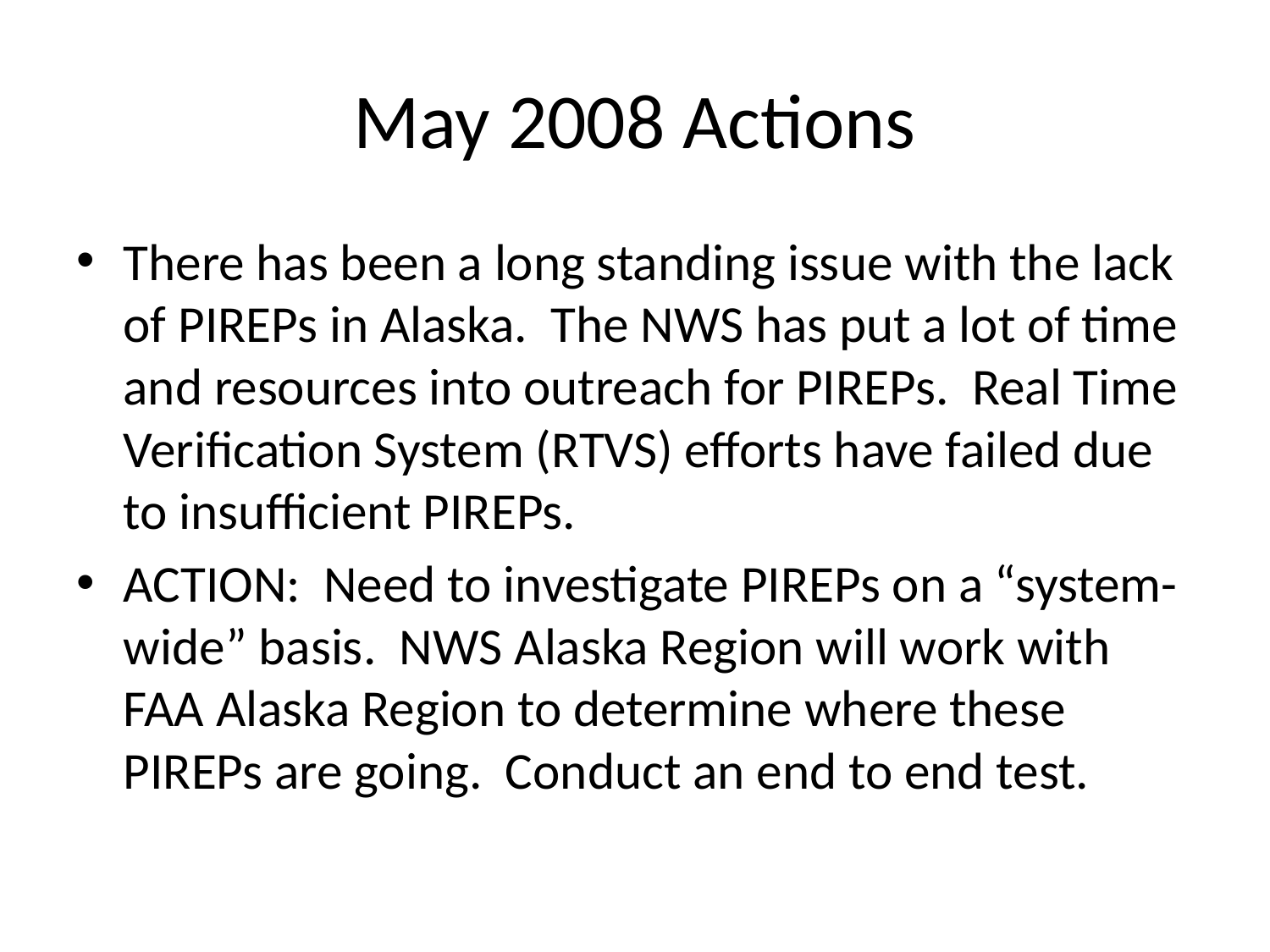

# May 2008 Actions
There has been a long standing issue with the lack of PIREPs in Alaska.  The NWS has put a lot of time and resources into outreach for PIREPs.  Real Time Verification System (RTVS) efforts have failed due to insufficient PIREPs.
ACTION:  Need to investigate PIREPs on a “system-wide” basis.  NWS Alaska Region will work with FAA Alaska Region to determine where these PIREPs are going.  Conduct an end to end test.